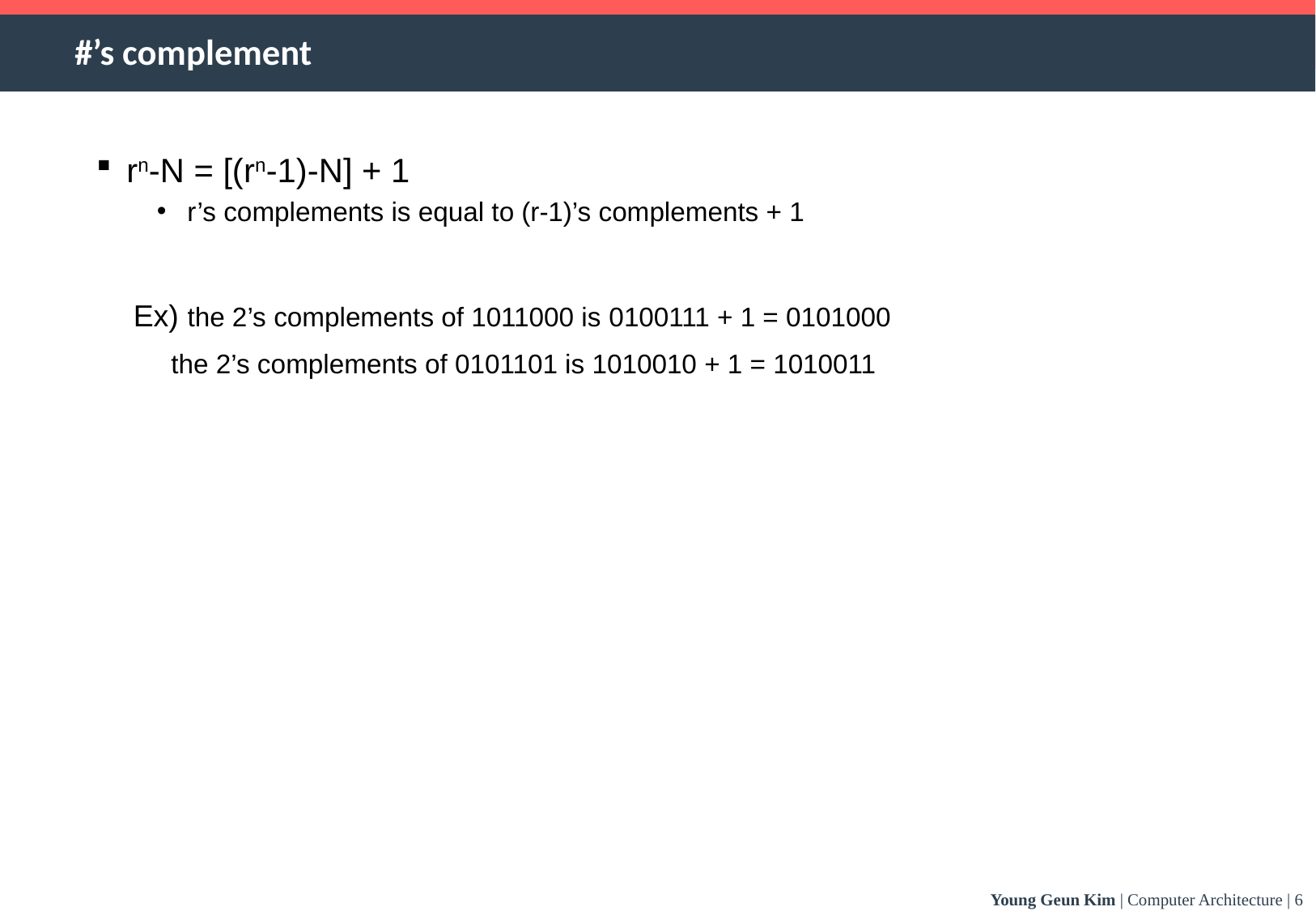

# #’s complement
rn-N = [(rn-1)-N] + 1
r’s complements is equal to (r-1)’s complements + 1

    Ex) the 2’s complements of 1011000 is 0100111 + 1 = 0101000
          the 2’s complements of 0101101 is 1010010 + 1 = 1010011

Young Geun Kim | Computer Architecture | 6